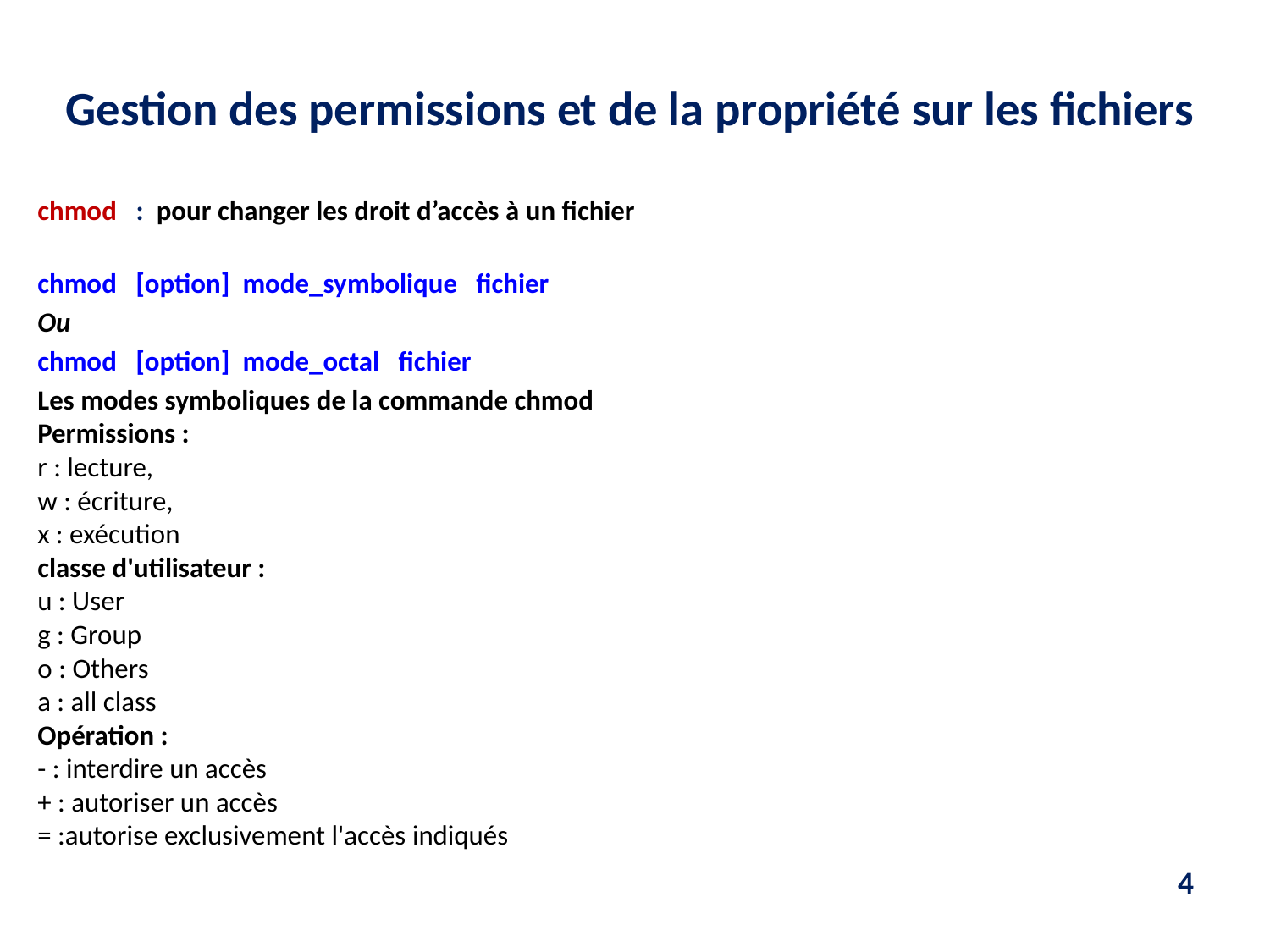

# Gestion des permissions et de la propriété sur les fichiers
chmod   :  pour changer les droit d’accès à un fichier
chmod   [option]  mode_symbolique   fichier
Ou
chmod   [option]  mode_octal   fichier
Les modes symboliques de la commande chmod
Permissions :
r : lecture,
w : écriture,
x : exécution
classe d'utilisateur :
u : User
g : Group
o : Others
a : all class
Opération :
- : interdire un accès
+ : autoriser un accès
= :autorise exclusivement l'accès indiqués
4